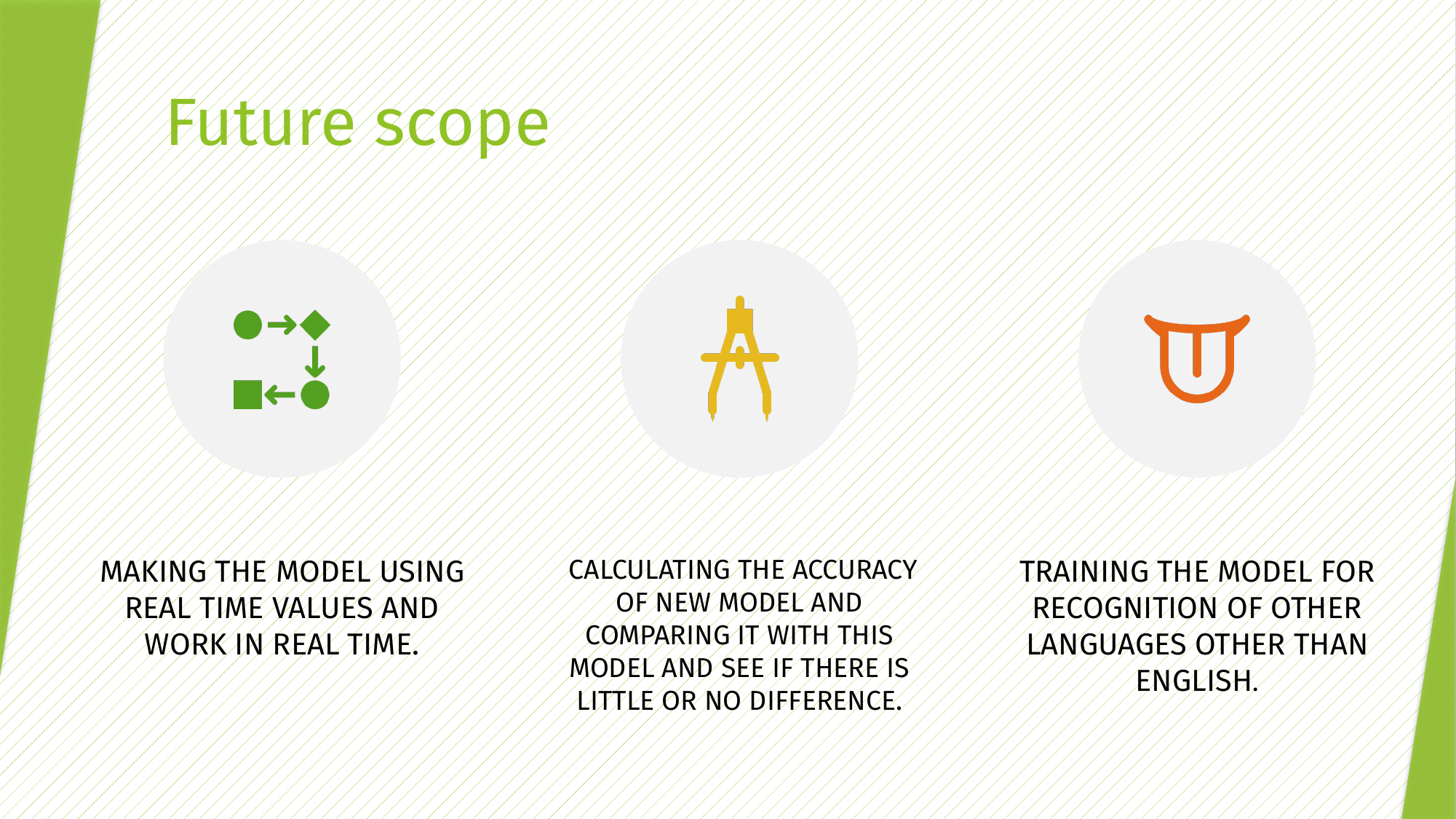

# Future scope
Making the model using real time values and work in real time.
 calculating the accuracy of new model and comparing it with this model and see if there is little or no difference.
Training the model for recognition of other languages other than English.